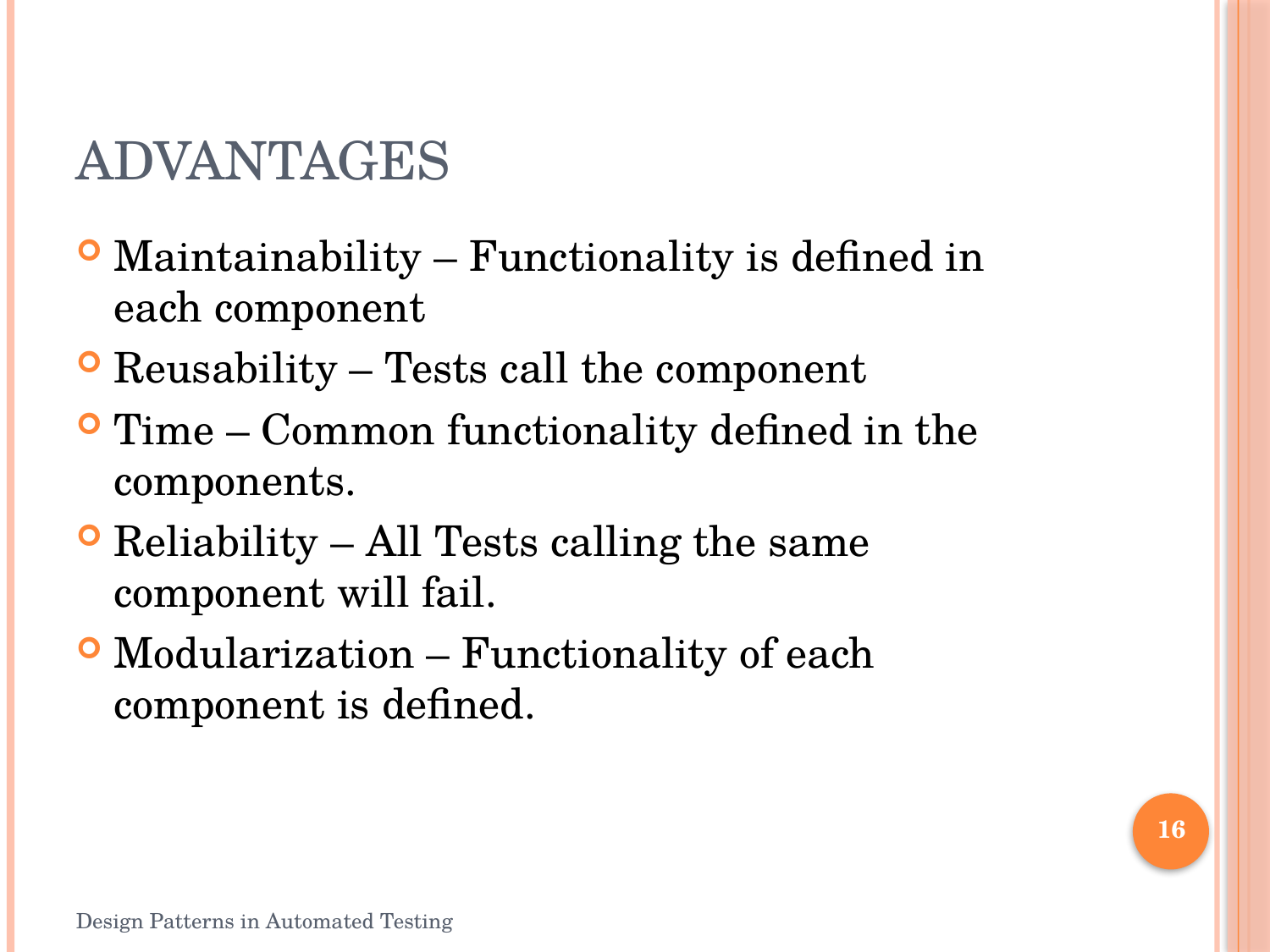

# Advantages
Maintainability – Functionality is defined in each component
Reusability – Tests call the component
Time – Common functionality defined in the components.
Reliability – All Tests calling the same component will fail.
Modularization – Functionality of each component is defined.
16
Design Patterns in Automated Testing